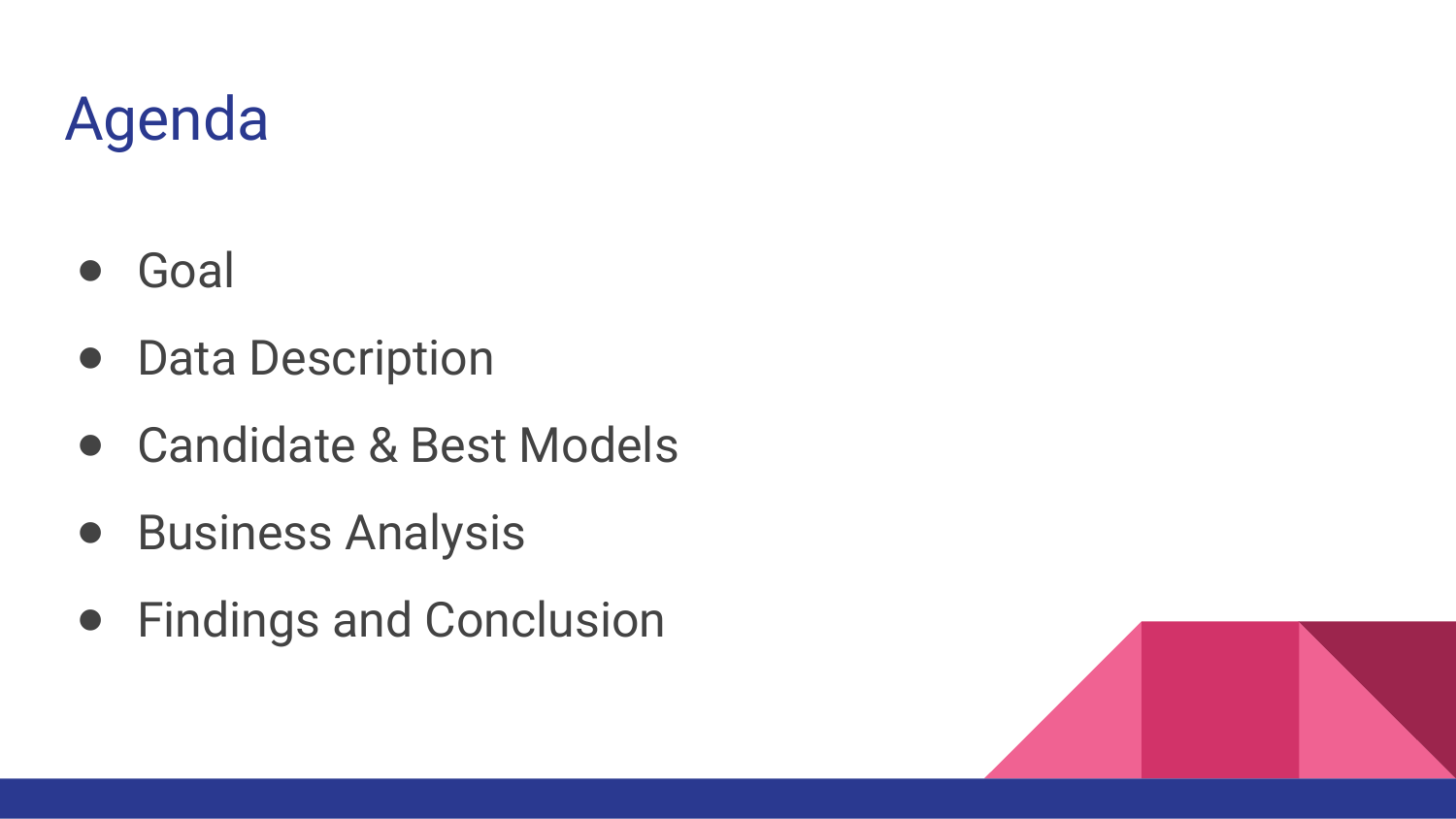

# Agenda
Goal
Data Description
Candidate & Best Models
Business Analysis
Findings and Conclusion